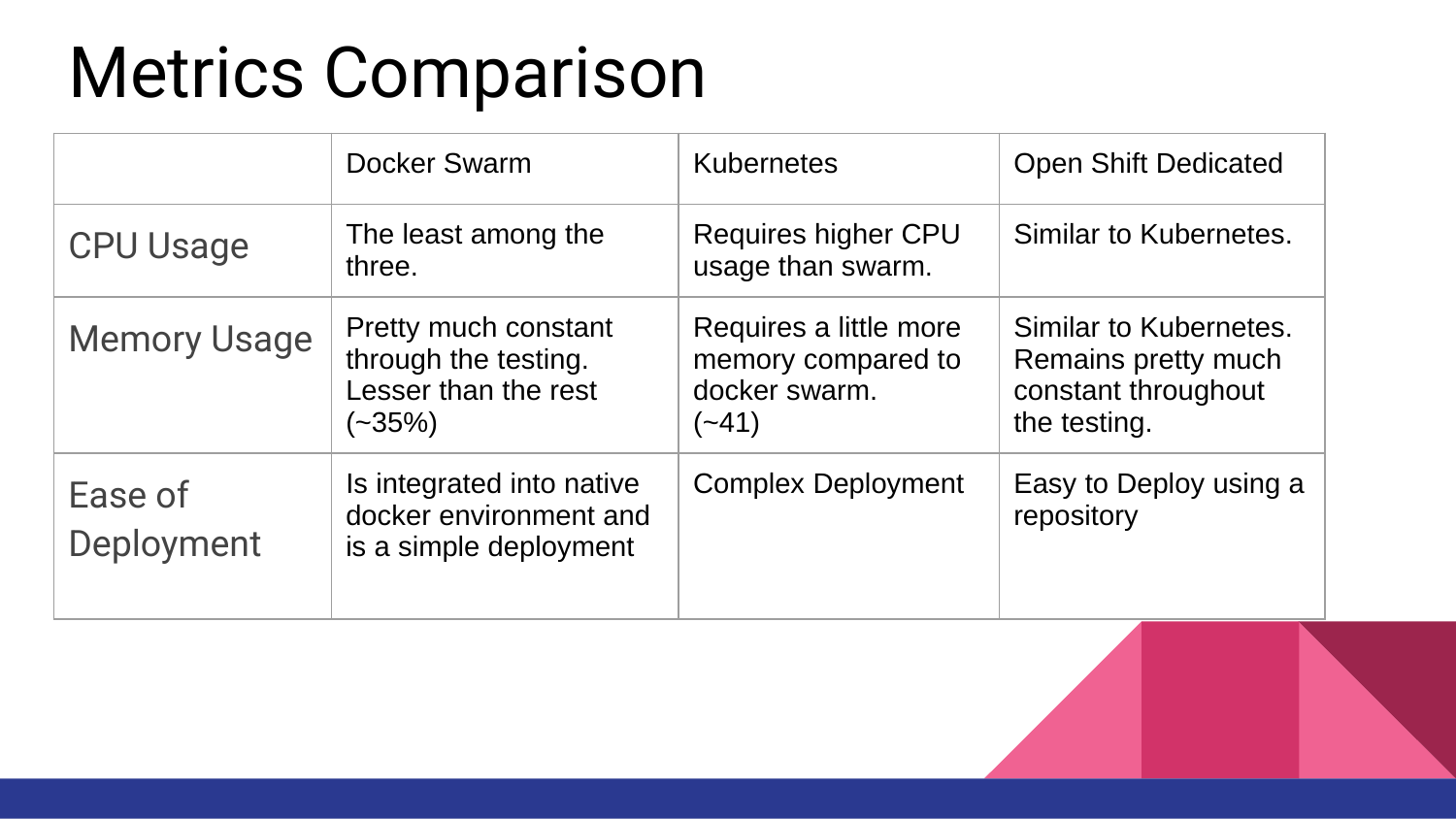

Metrics Comparison
|  | Docker Swarm | Kubernetes | Open Shift Dedicated |
| --- | --- | --- | --- |
| CPU Usage | The least among the three. | Requires higher CPU usage than swarm. | Similar to Kubernetes. |
| Memory Usage | Pretty much constant through the testing. Lesser than the rest (~35%) | Requires a little more memory compared to docker swarm. (~41) | Similar to Kubernetes. Remains pretty much constant throughout the testing. |
| Ease of Deployment | Is integrated into native docker environment and is a simple deployment | Complex Deployment | Easy to Deploy using a repository |